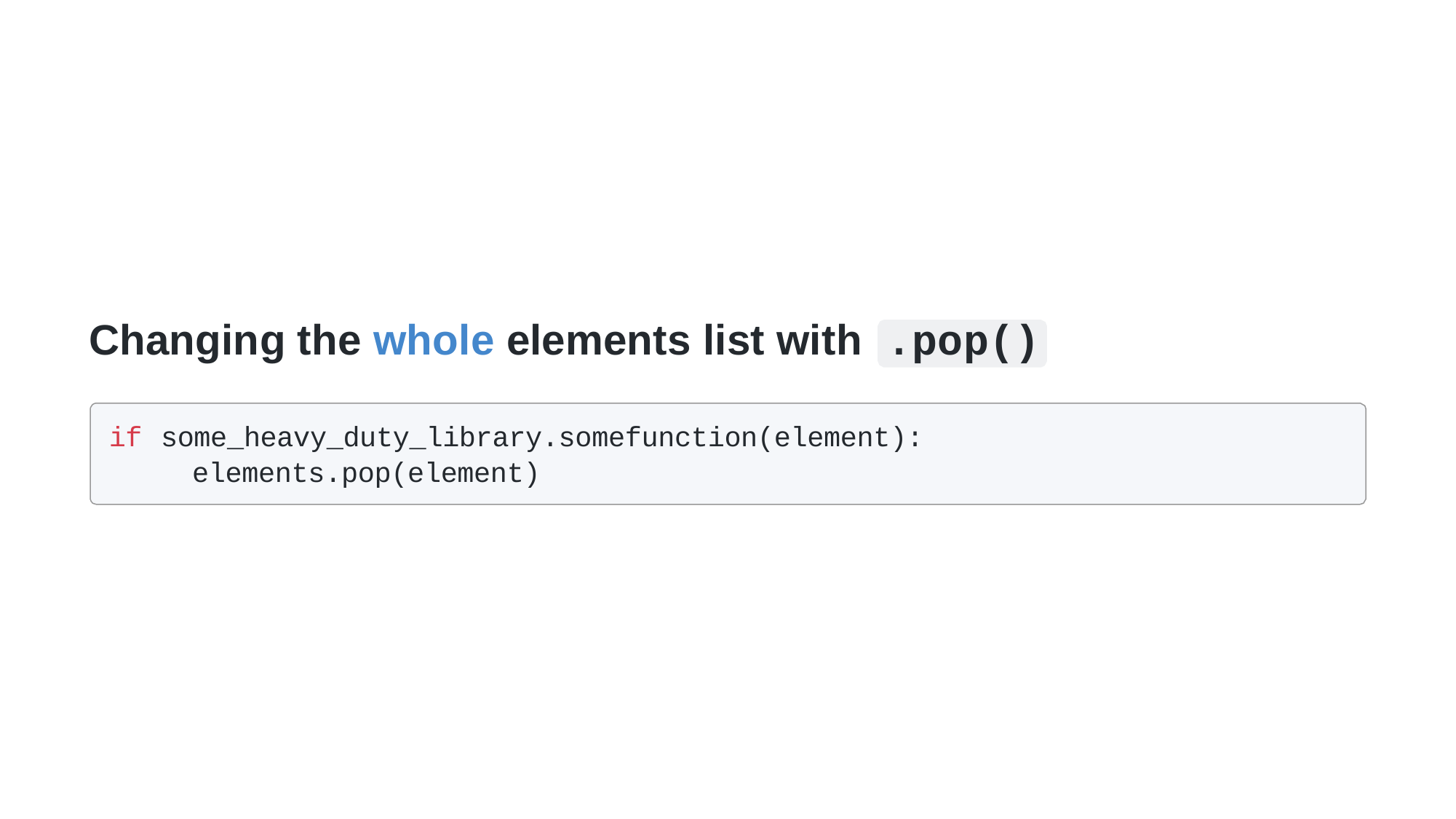

Changing the whole elements list with	.pop()

if some_heavy_duty_library.somefunction(element):
     elements.pop(element)